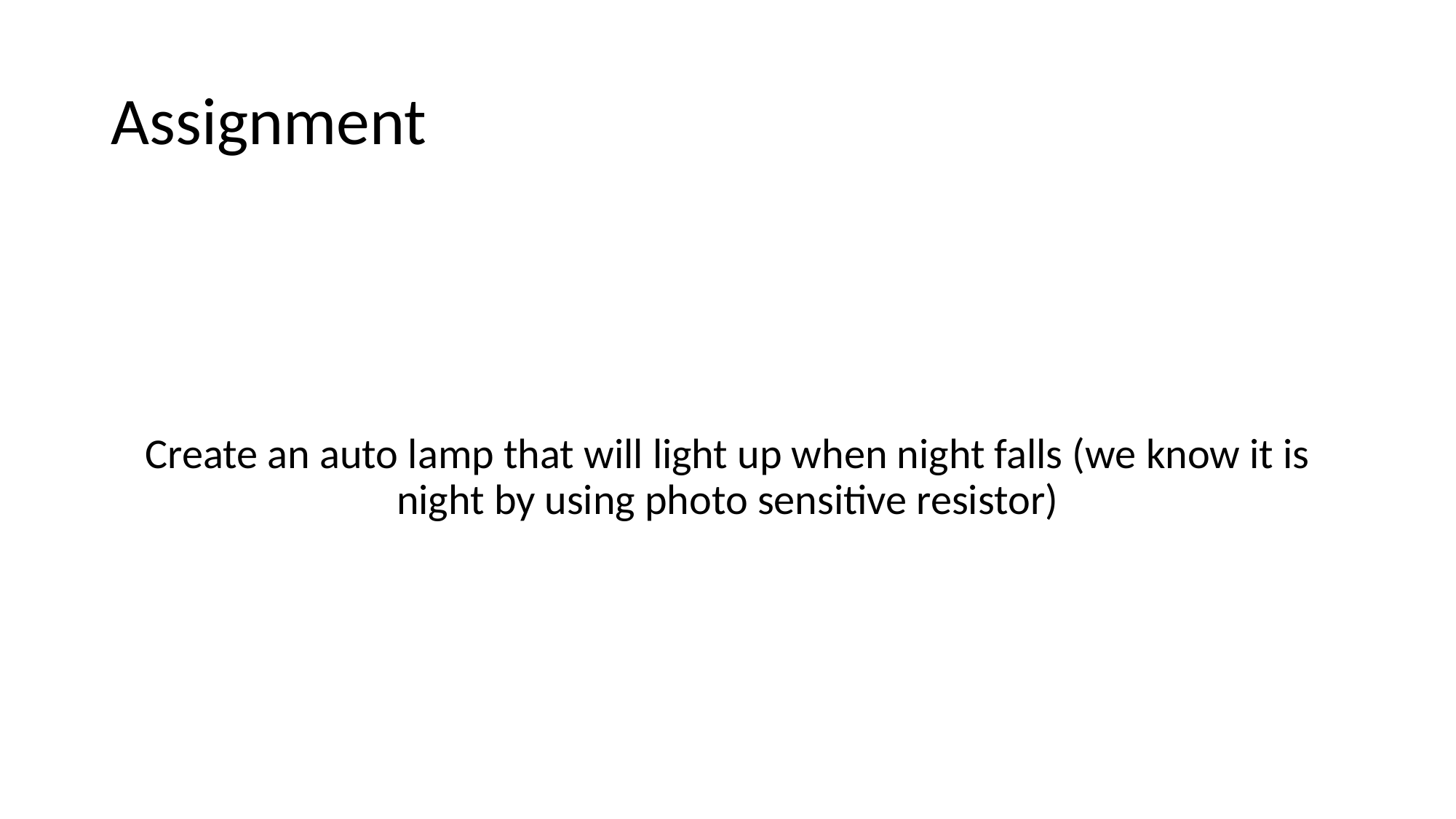

# Assignment
Create an auto lamp that will light up when night falls (we know it is night by using photo sensitive resistor)